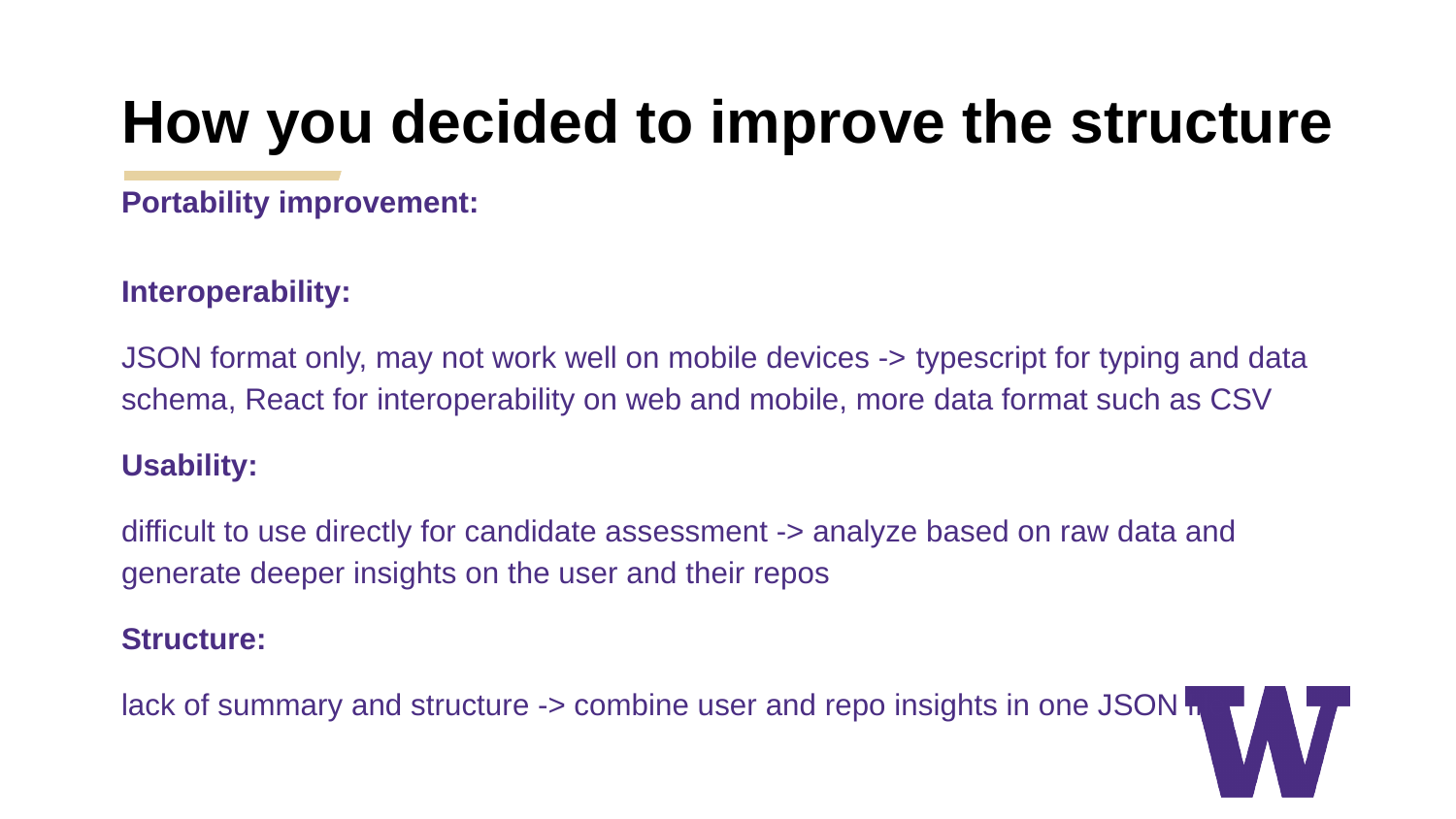

# How you decided to improve the structure
Portability improvement:
Interoperability:
JSON format only, may not work well on mobile devices -> typescript for typing and data schema, React for interoperability on web and mobile, more data format such as CSV
Usability:
difficult to use directly for candidate assessment -> analyze based on raw data and generate deeper insights on the user and their repos
Structure:
lack of summary and structure -> combine user and repo insights in one JSON file